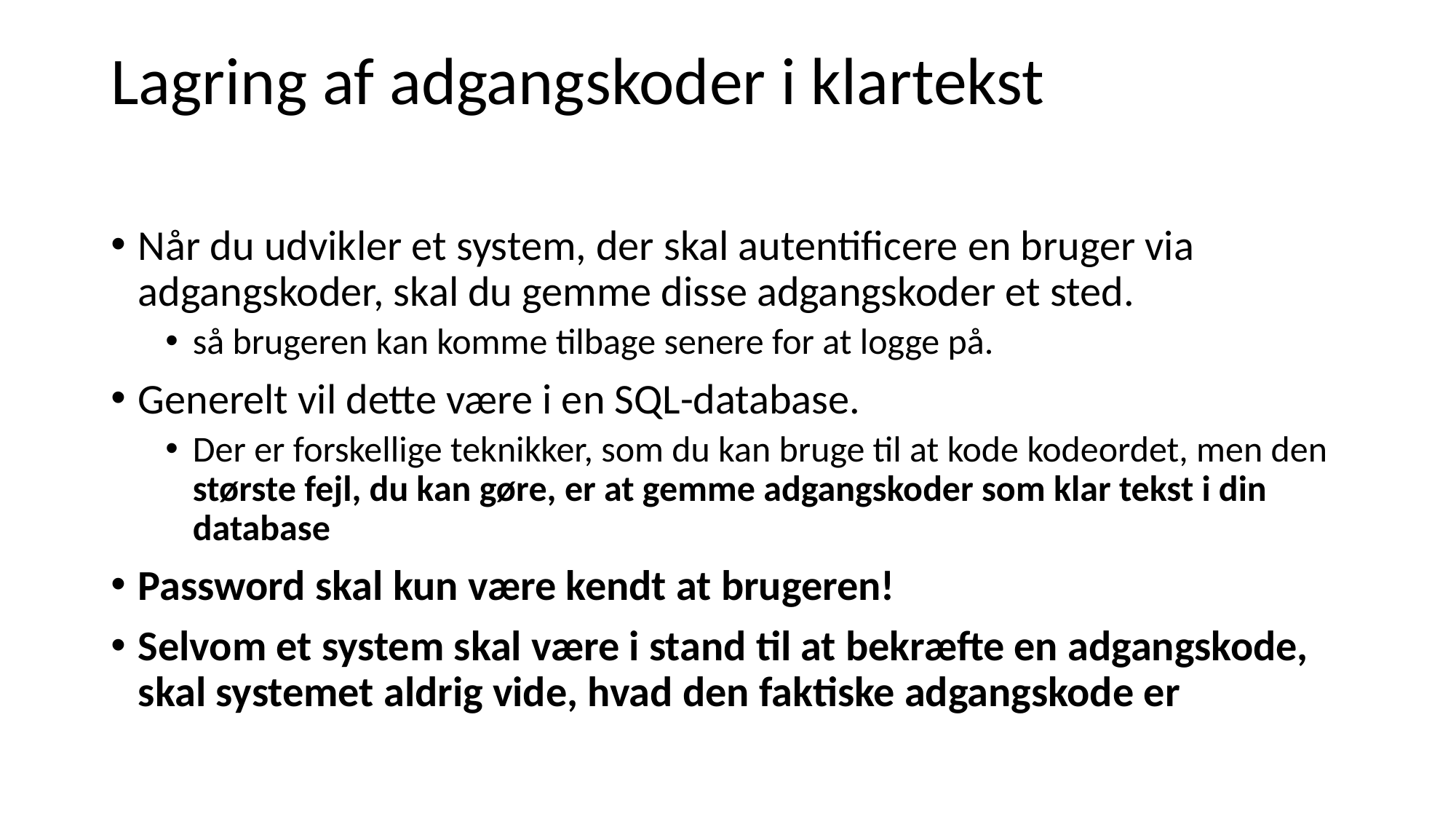

# Lagring af adgangskoder i klartekst
Når du udvikler et system, der skal autentificere en bruger via adgangskoder, skal du gemme disse adgangskoder et sted.
så brugeren kan komme tilbage senere for at logge på.
Generelt vil dette være i en SQL-database.
Der er forskellige teknikker, som du kan bruge til at kode kodeordet, men den største fejl, du kan gøre, er at gemme adgangskoder som klar tekst i din database
Password skal kun være kendt at brugeren!
Selvom et system skal være i stand til at bekræfte en adgangskode, skal systemet aldrig vide, hvad den faktiske adgangskode er